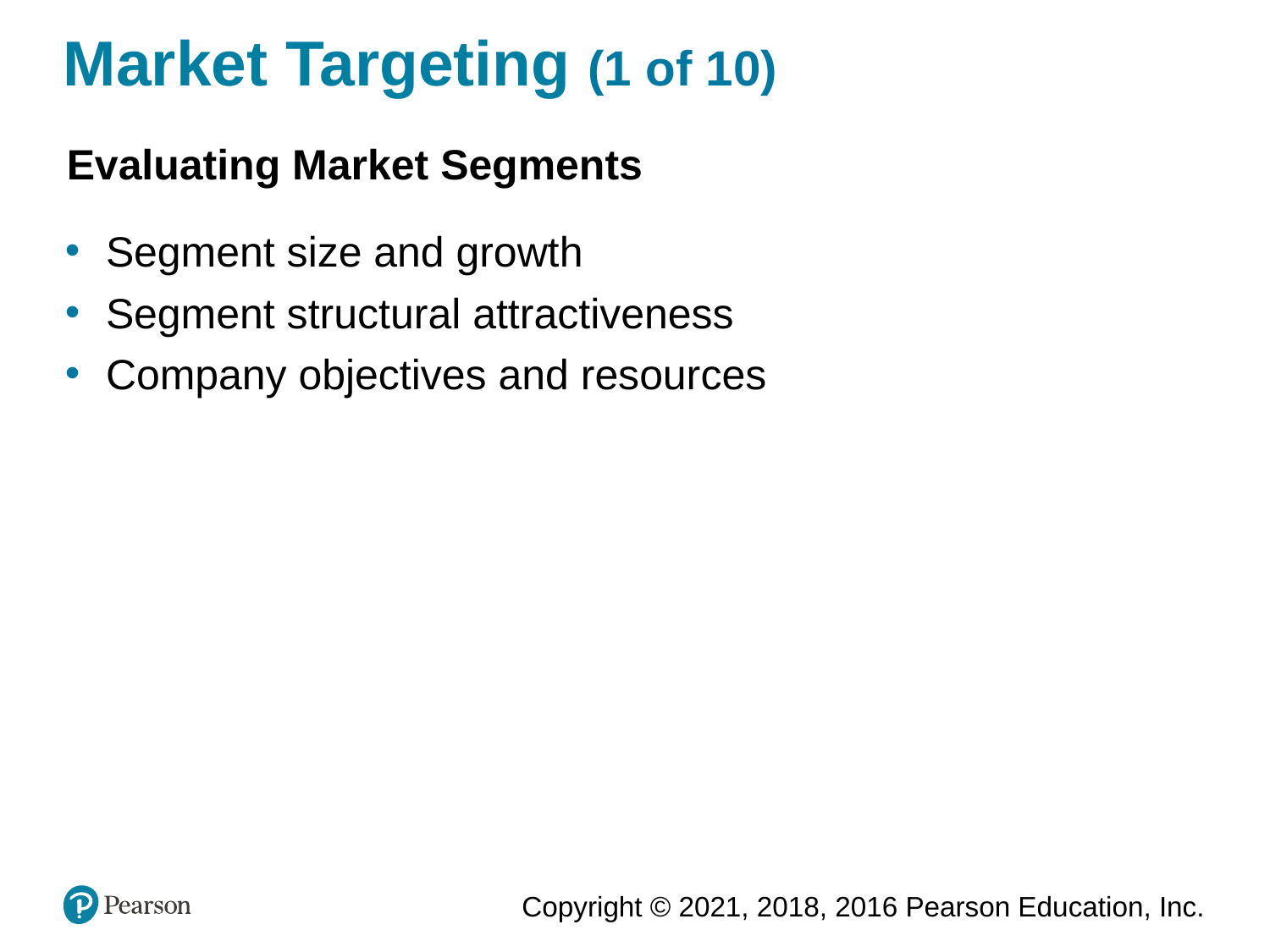

# Market Targeting (1 of 10)
Evaluating Market Segments
Segment size and growth
Segment structural attractiveness
Company objectives and resources